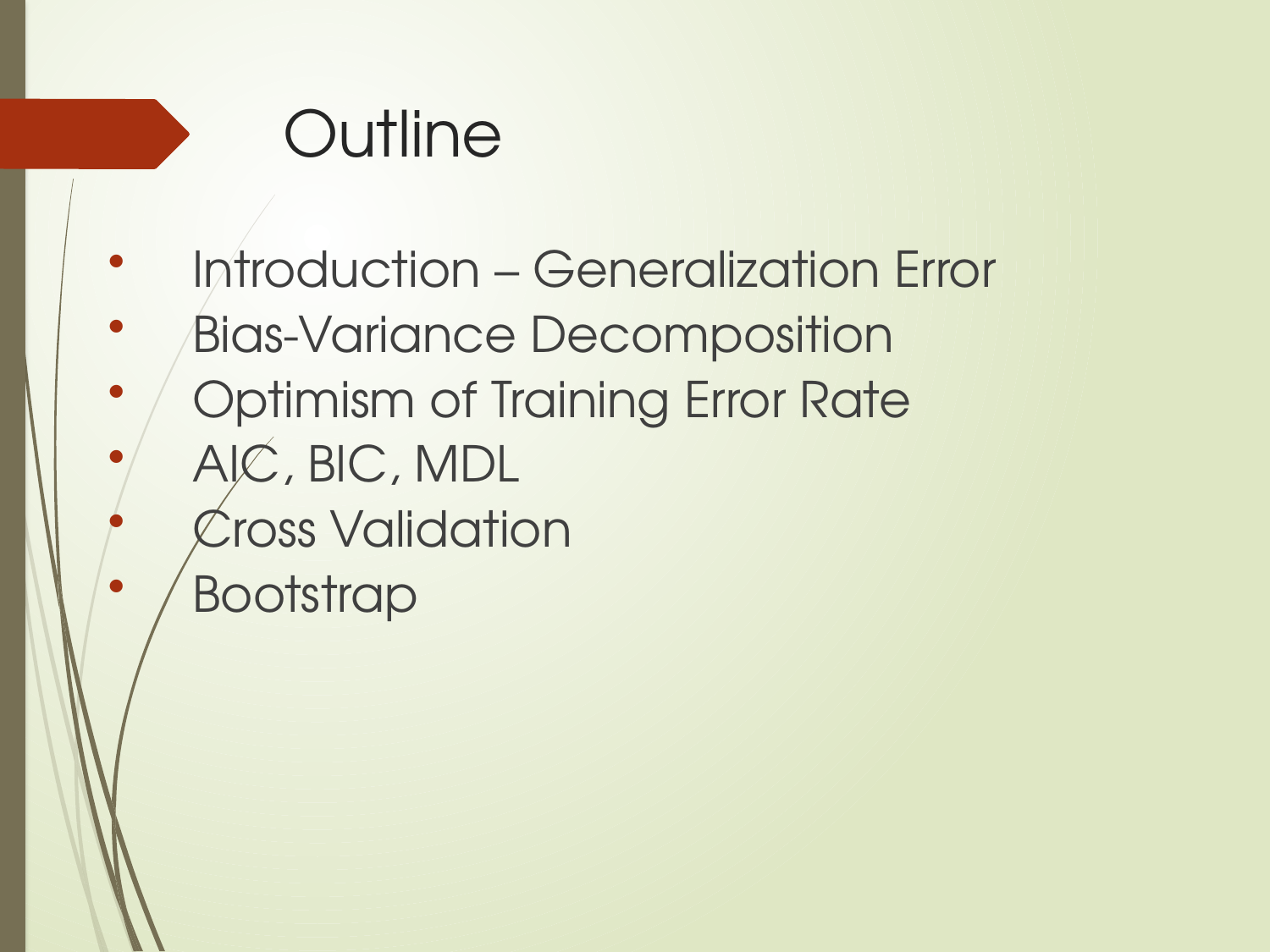

# Outline
Introduction – Generalization Error
Bias-Variance Decomposition
Optimism of Training Error Rate
AIC, BIC, MDL
Cross Validation
Bootstrap